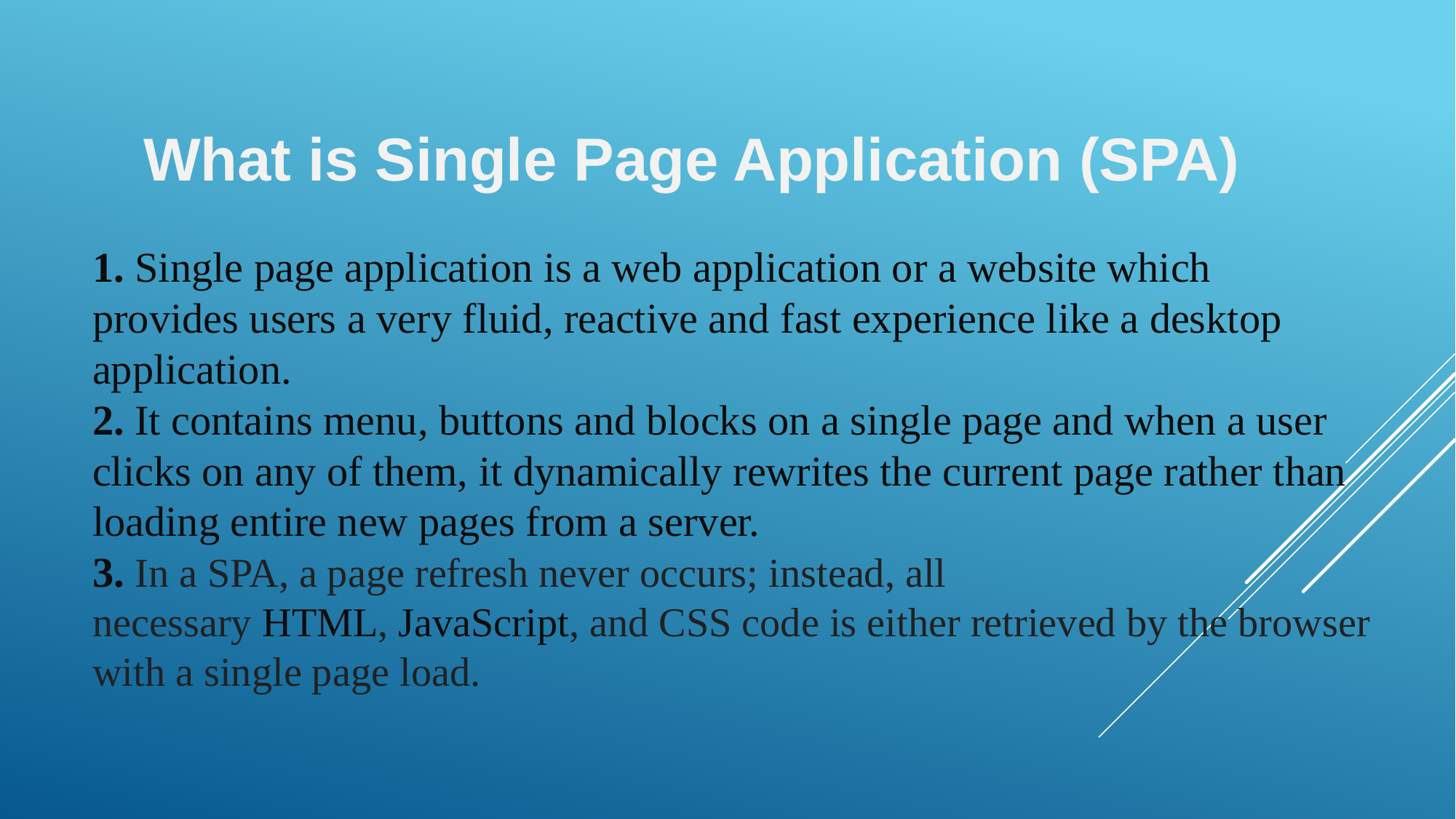

What is Single Page Application (SPA)
# 1. Single page application is a web application or a website which      provides users a very fluid, reactive and fast experience like a desktop  application. 2. It contains menu, buttons and blocks on a single page and when a user clicks on any of them, it dynamically rewrites the current page rather than loading entire new pages from a server. 3. In a SPA, a page refresh never occurs; instead, all necessary HTML, JavaScript, and CSS code is either retrieved by the browser with a single page load.